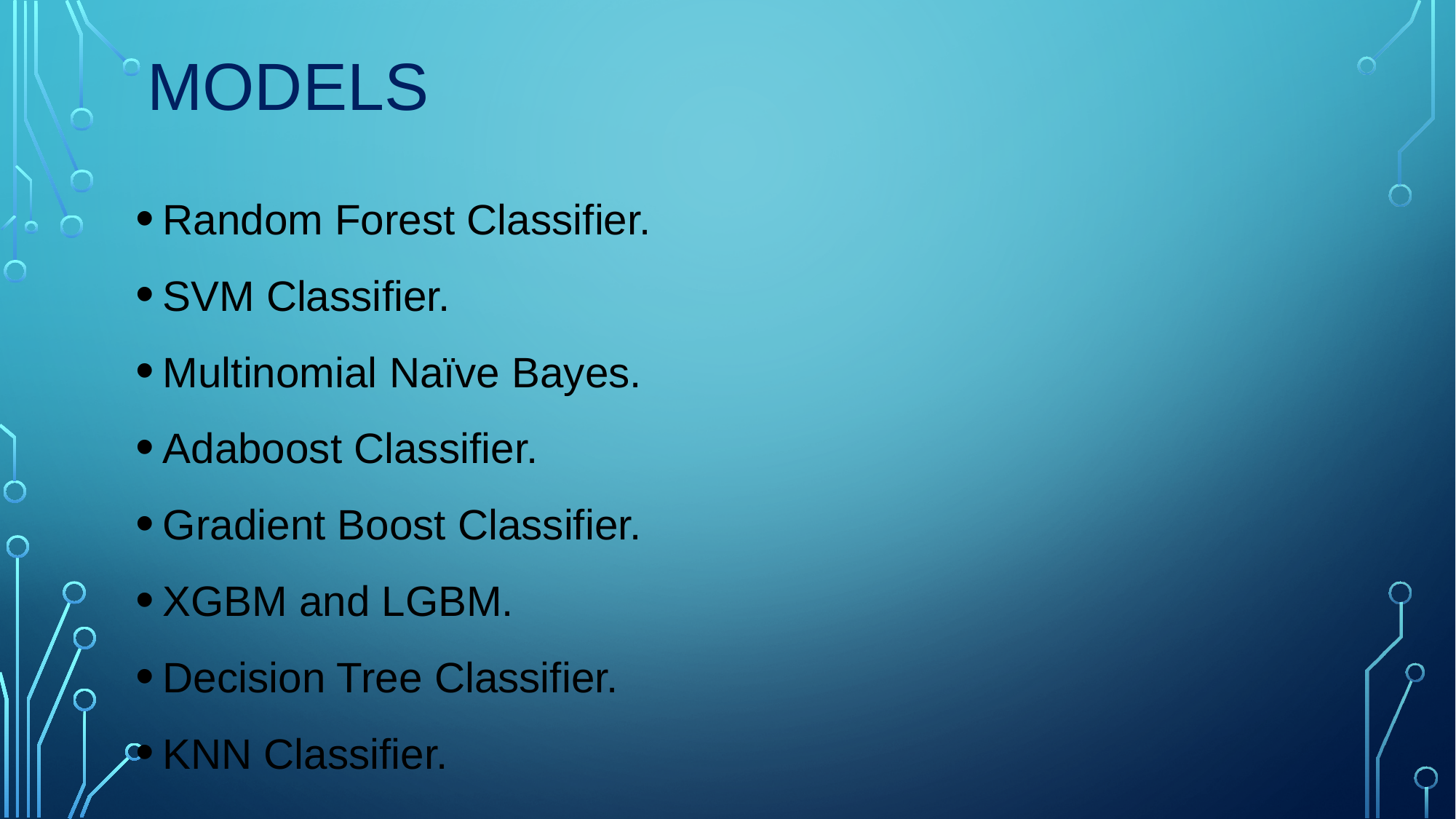

# Models
Random Forest Classifier.
SVM Classifier.
Multinomial Naïve Bayes.
Adaboost Classifier.
Gradient Boost Classifier.
XGBM and LGBM.
Decision Tree Classifier.
KNN Classifier.